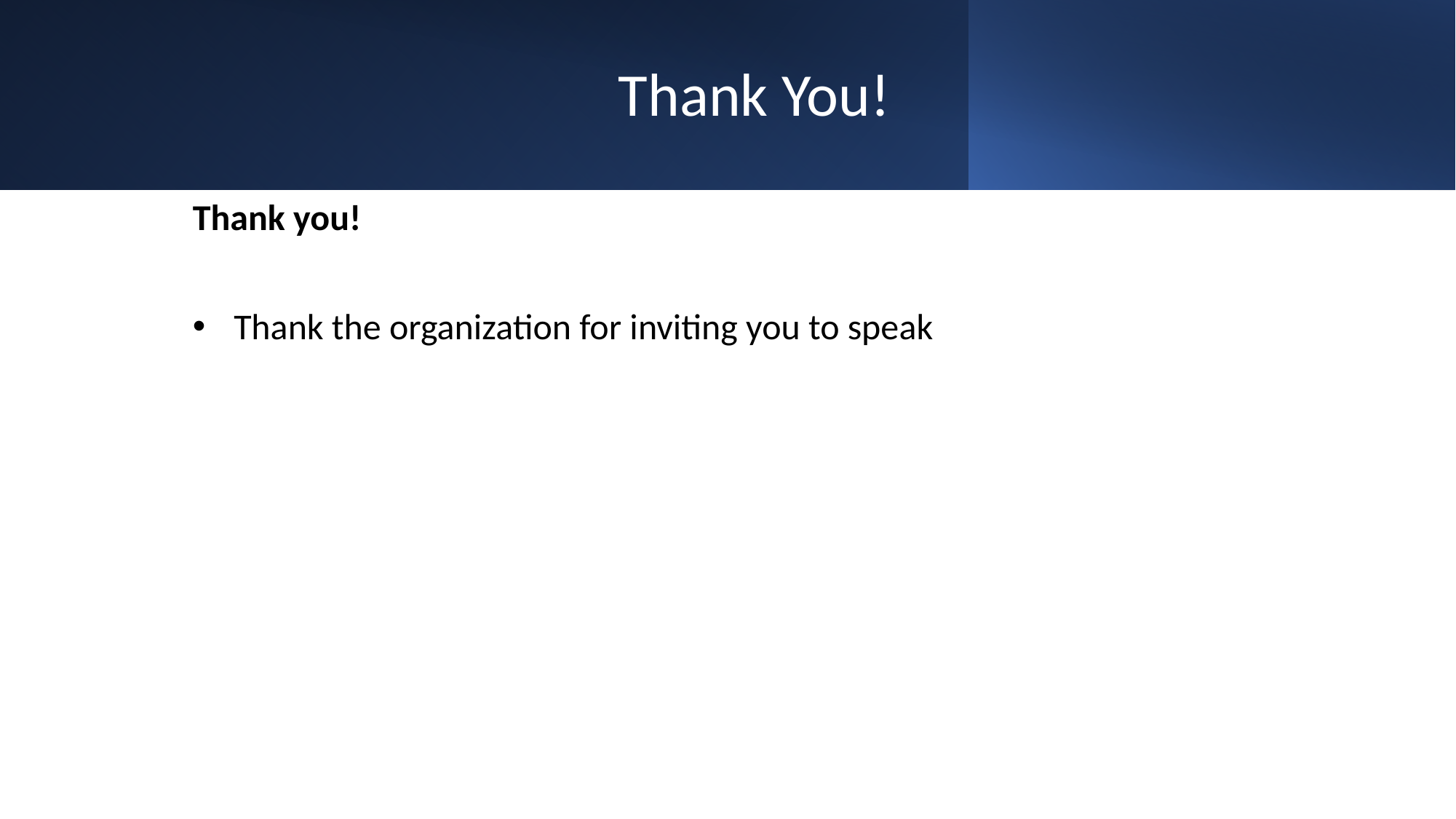

# Thank You!
Thank you!

Thank the organization for inviting you to speak